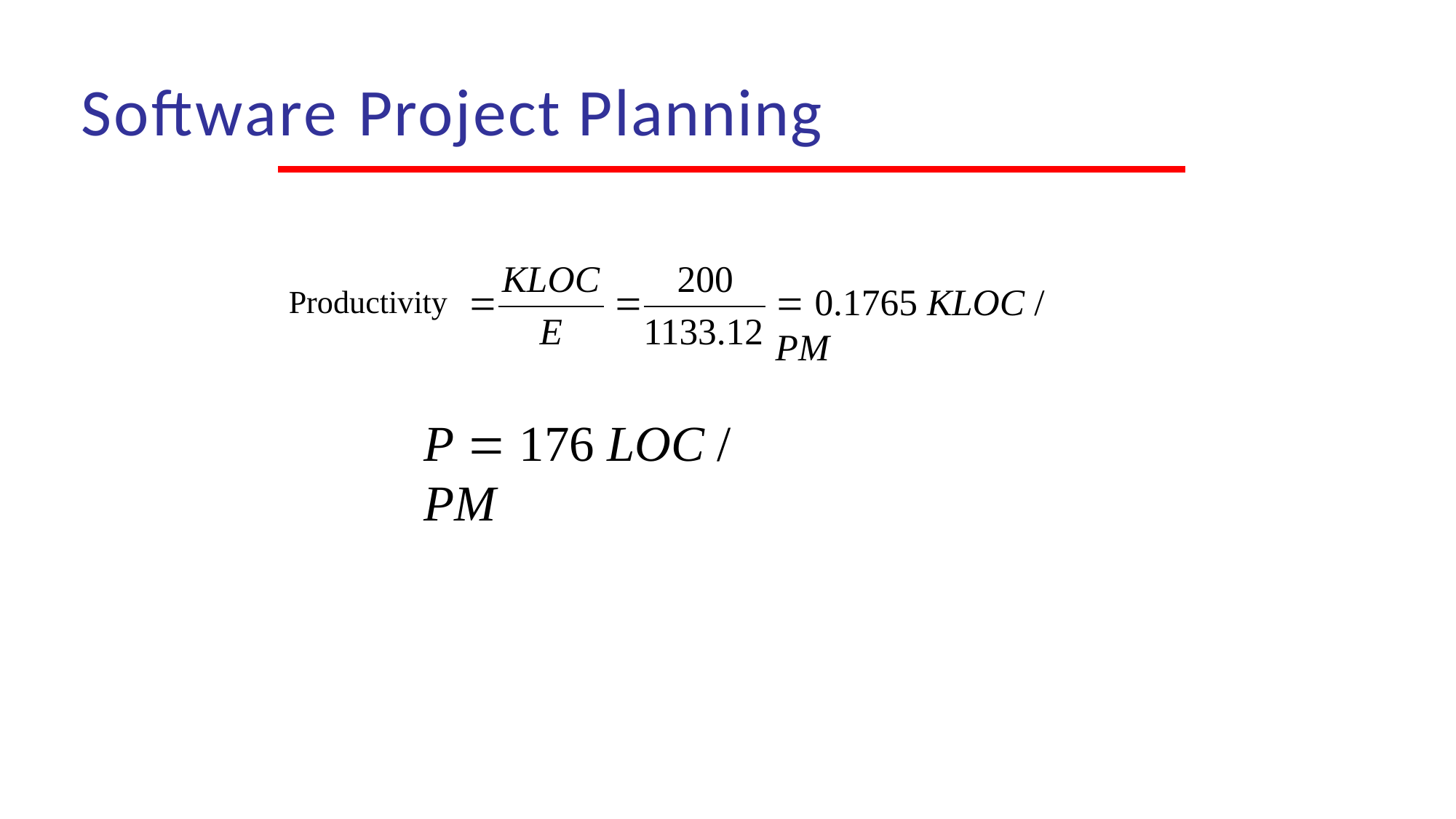

# Software Project Planning

KLOC
200
=
=
= 0.1765 KLOC / PM
Productivity
E	1133.12

P = 176 LOC / PM